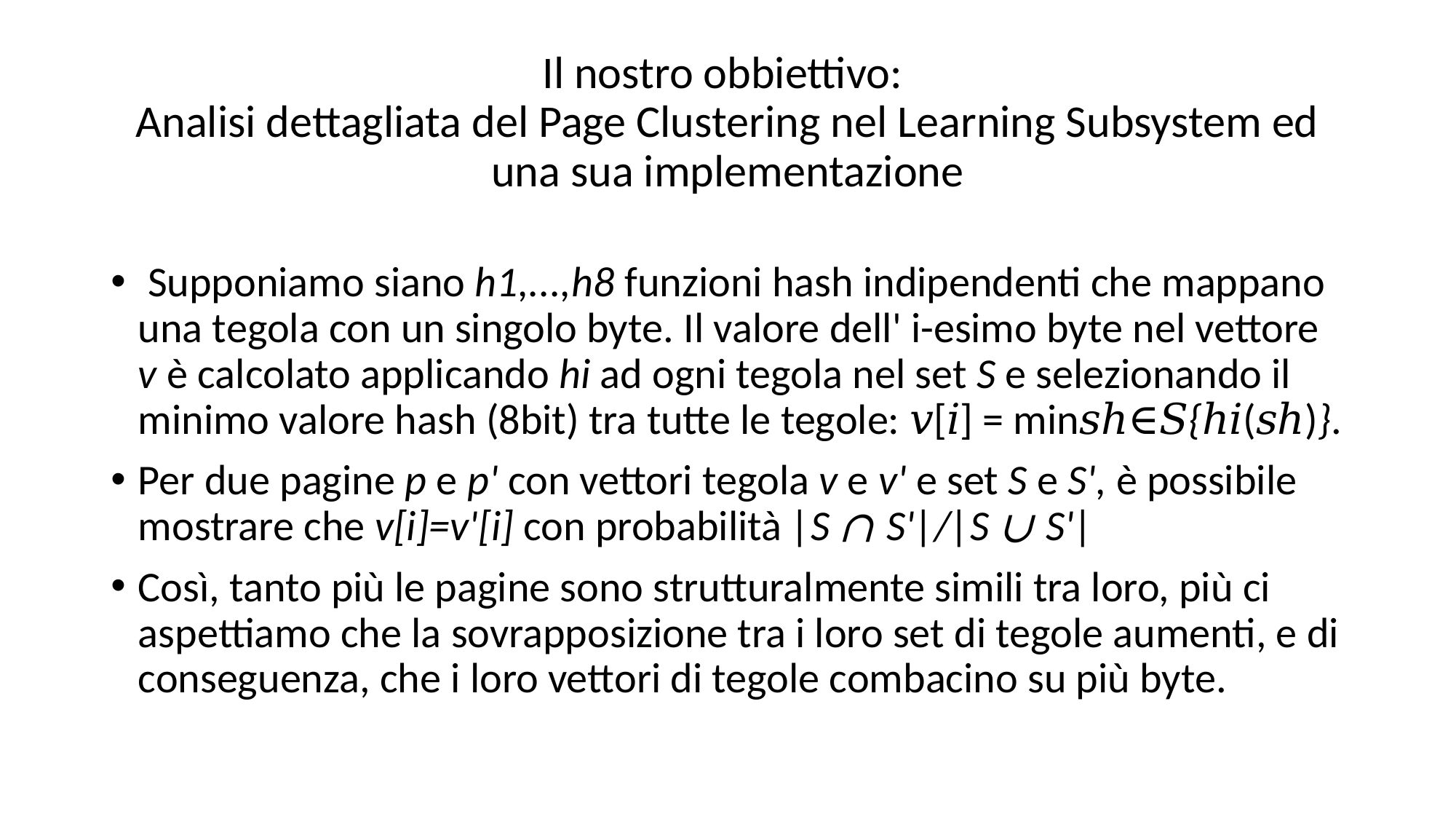

# Il nostro obbiettivo: Analisi dettagliata del Page Clustering nel Learning Subsystem ed una sua implementazione
 Supponiamo siano h1,...,h8 funzioni hash indipendenti che mappano una tegola con un singolo byte. Il valore dell' i-esimo byte nel vettore v è calcolato applicando hi ad ogni tegola nel set S e selezionando il minimo valore hash (8bit) tra tutte le tegole: 𝑣[𝑖] = min𝑠ℎ∈𝑆{ℎ𝑖(𝑠ℎ)}.
Per due pagine p e p' con vettori tegola v e v' e set S e S', è possibile mostrare che v[i]=v'[i] con probabilità |S ∩ S'|/|S ∪ S'|
Così, tanto più le pagine sono strutturalmente simili tra loro, più ci aspettiamo che la sovrapposizione tra i loro set di tegole aumenti, e di conseguenza, che i loro vettori di tegole combacino su più byte.